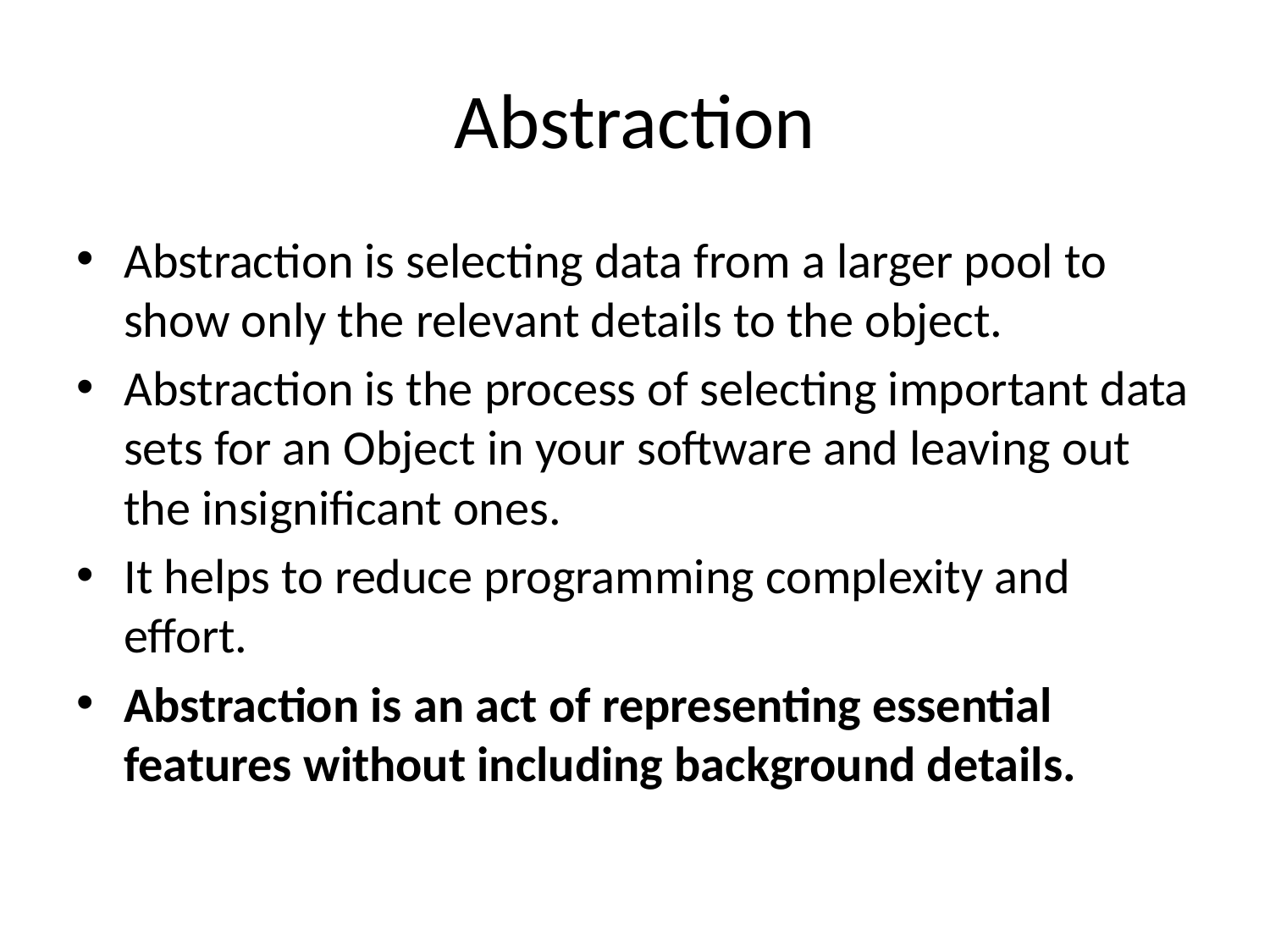

# Abstraction
Abstraction is selecting data from a larger pool to show only the relevant details to the object.
Abstraction is the process of selecting important data sets for an Object in your software and leaving out the insignificant ones.
It helps to reduce programming complexity and effort.
Abstraction is an act of representing essential features without including background details.